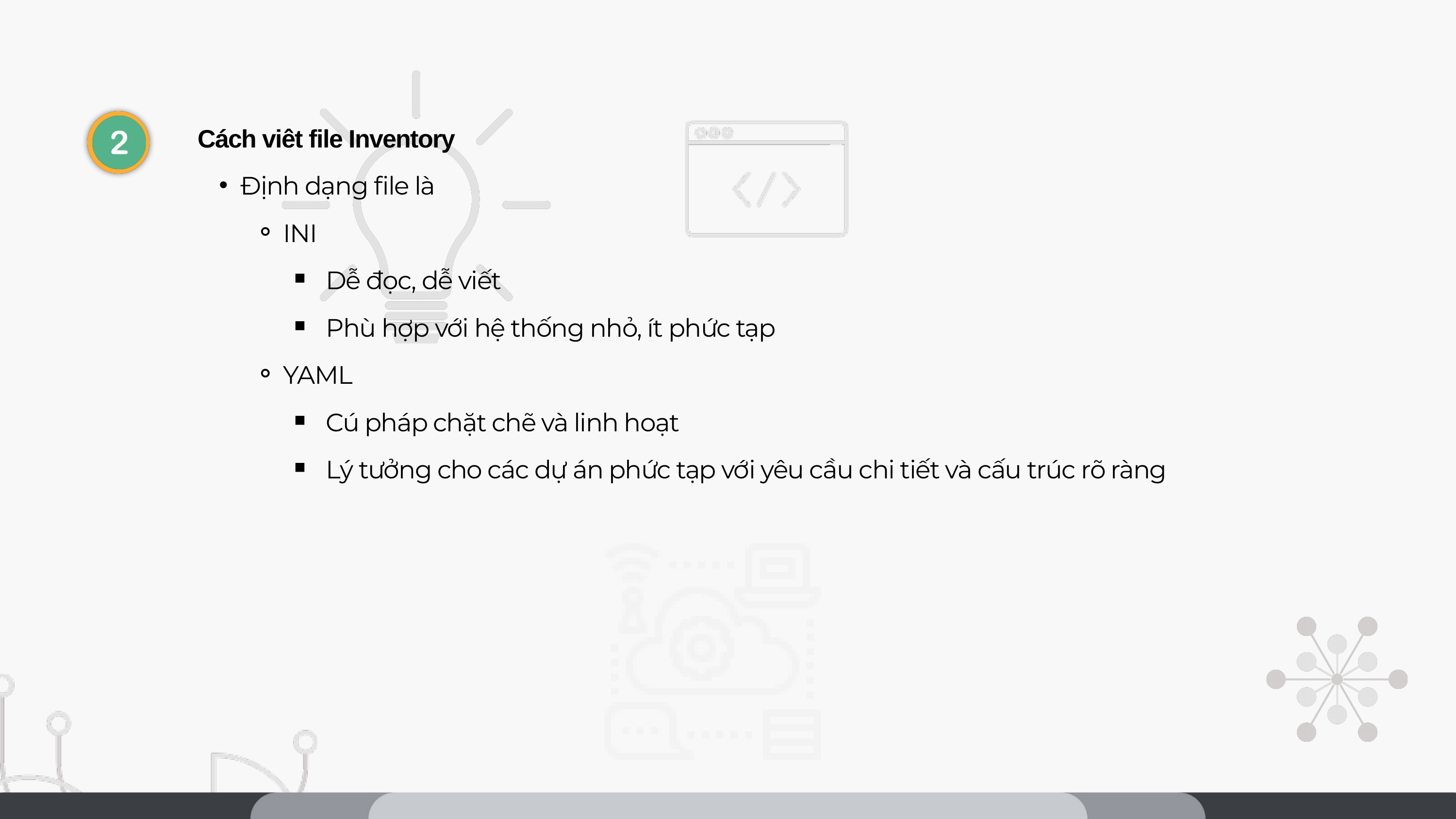

Cách viêt file Inventory

Định dạng file là
INI
Dễ đọc, dễ viết
Phù hợp với hệ thống nhỏ, ít phức tạp
YAML
Cú pháp chặt chẽ và linh hoạt
Lý tưởng cho các dự án phức tạp với yêu cầu chi tiết và cấu trúc rõ ràng